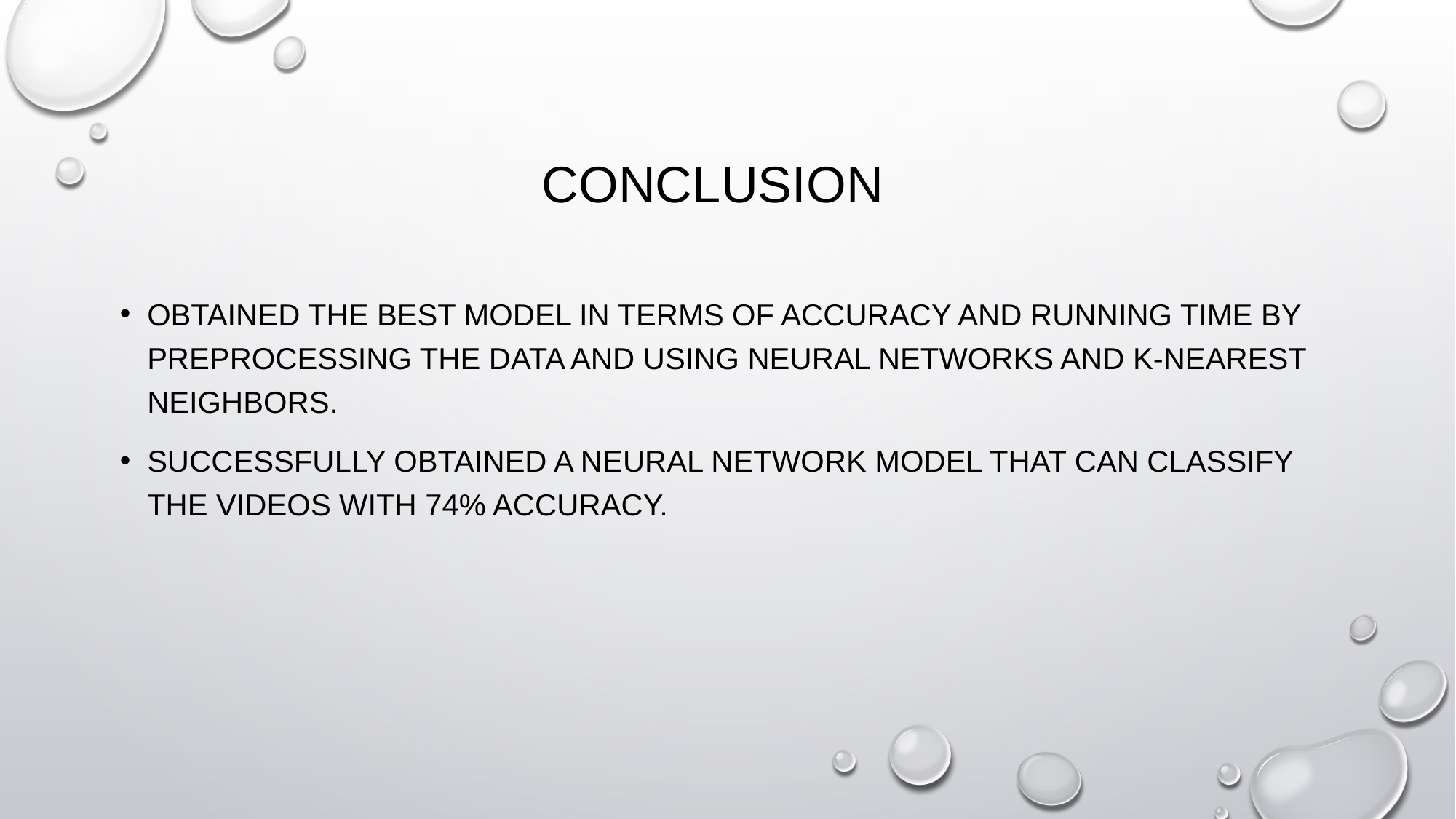

CONCLUSION
obtained the best model in terms of Accuracy and Running Time by Preprocessing the data and using Neural Networks and K-Nearest Neighbors.
successfully obtained a Neural Network model that can classify the videos with 74% accuracy.